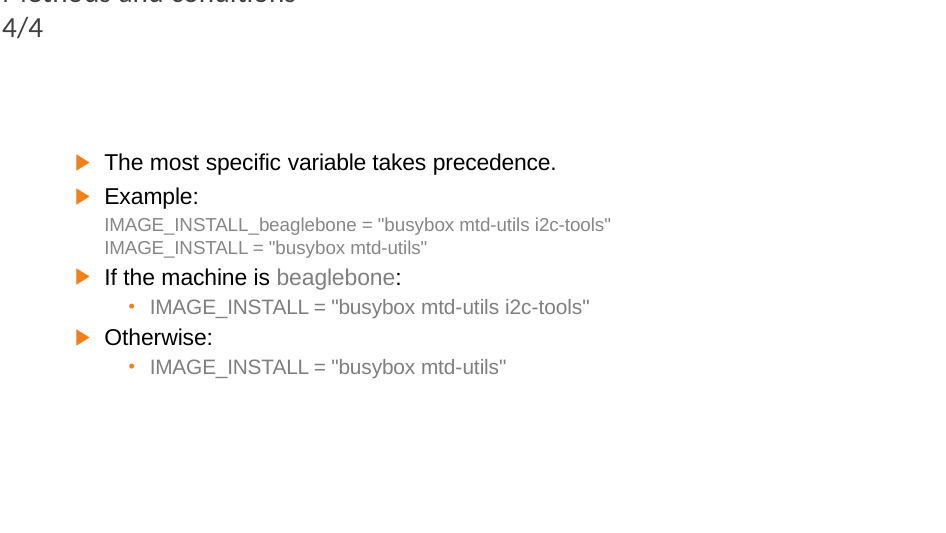

# Methods and conditions 4/4
The most specific variable takes precedence.
Example:
IMAGE_INSTALL_beaglebone = "busybox mtd-utils i2c-tools"  IMAGE_INSTALL = "busybox mtd-utils"
If the machine is beaglebone:
IMAGE_INSTALL = "busybox mtd-utils i2c-tools"
Otherwise:
IMAGE_INSTALL = "busybox mtd-utils"
46/300
Remake by Mao Huynh